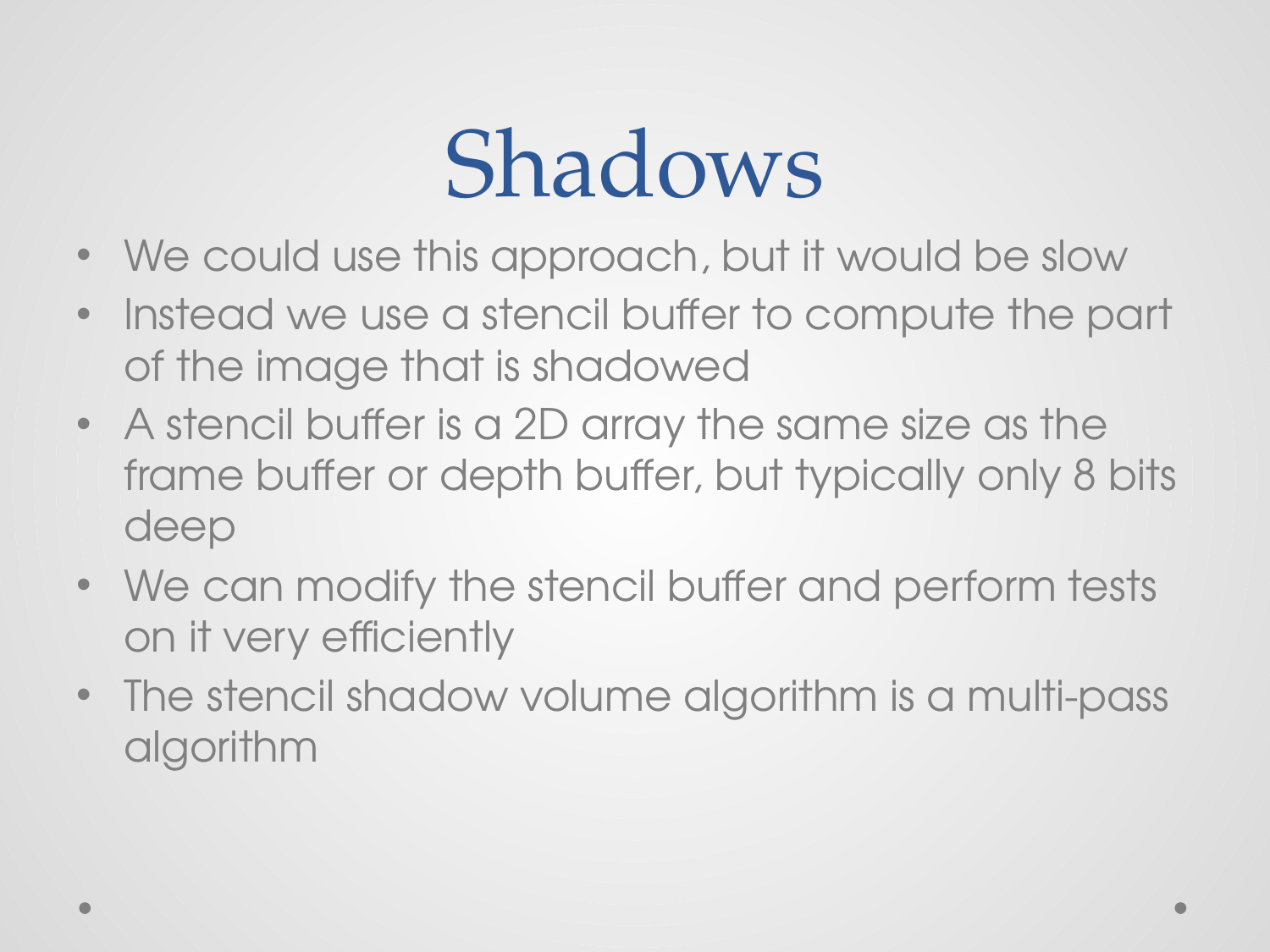

# Shadows
We could use this approach, but it would be slow
Instead we use a stencil buffer to compute the part of the image that is shadowed
A stencil buffer is a 2D array the same size as the frame buffer or depth buffer, but typically only 8 bits deep
We can modify the stencil buffer and perform tests on it very efficiently
The stencil shadow volume algorithm is a multi-pass algorithm